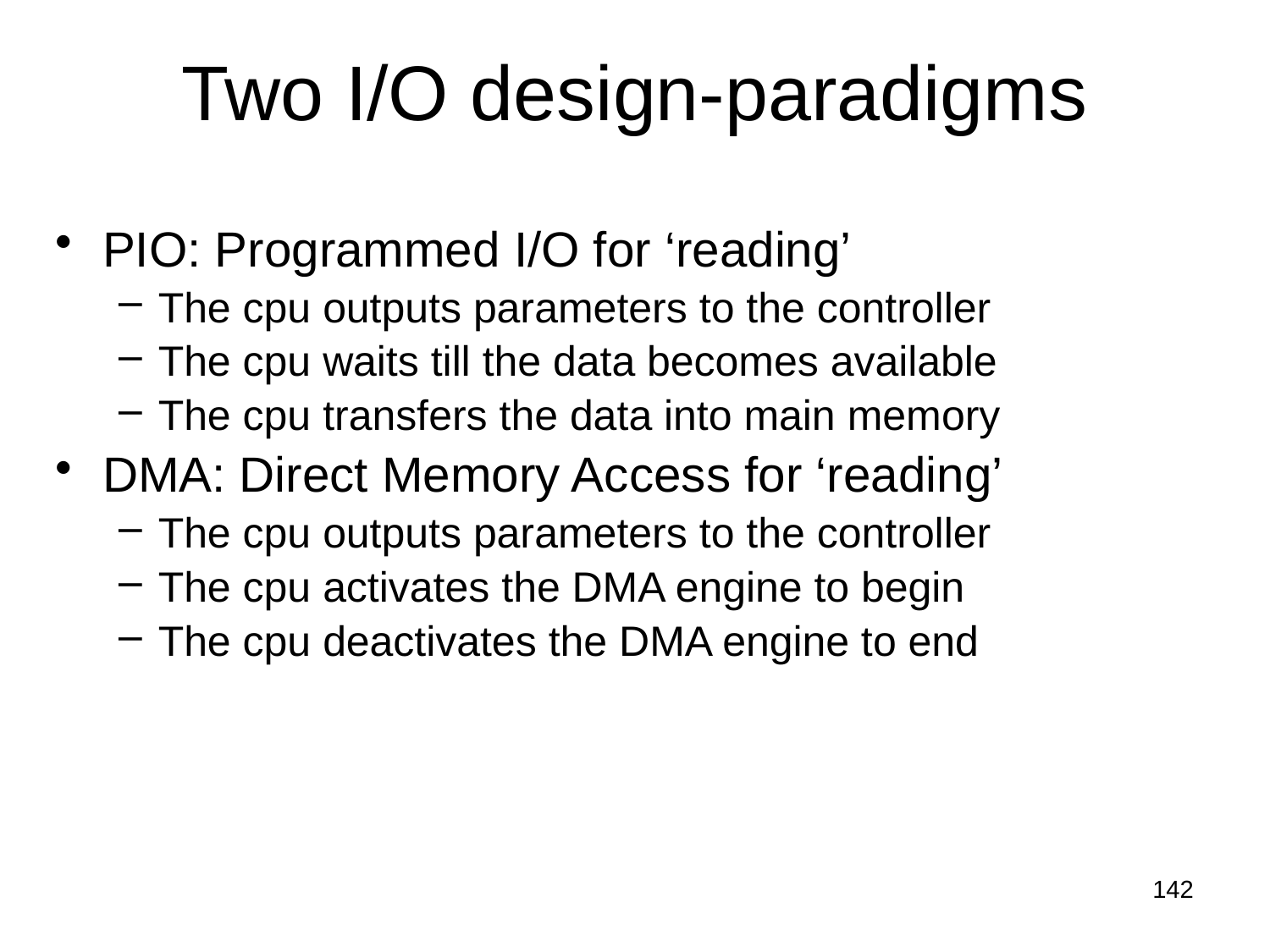

# Two I/O design-paradigms
PIO: Programmed I/O for ‘reading’
The cpu outputs parameters to the controller
The cpu waits till the data becomes available
The cpu transfers the data into main memory
DMA: Direct Memory Access for ‘reading’
The cpu outputs parameters to the controller
The cpu activates the DMA engine to begin
The cpu deactivates the DMA engine to end
142